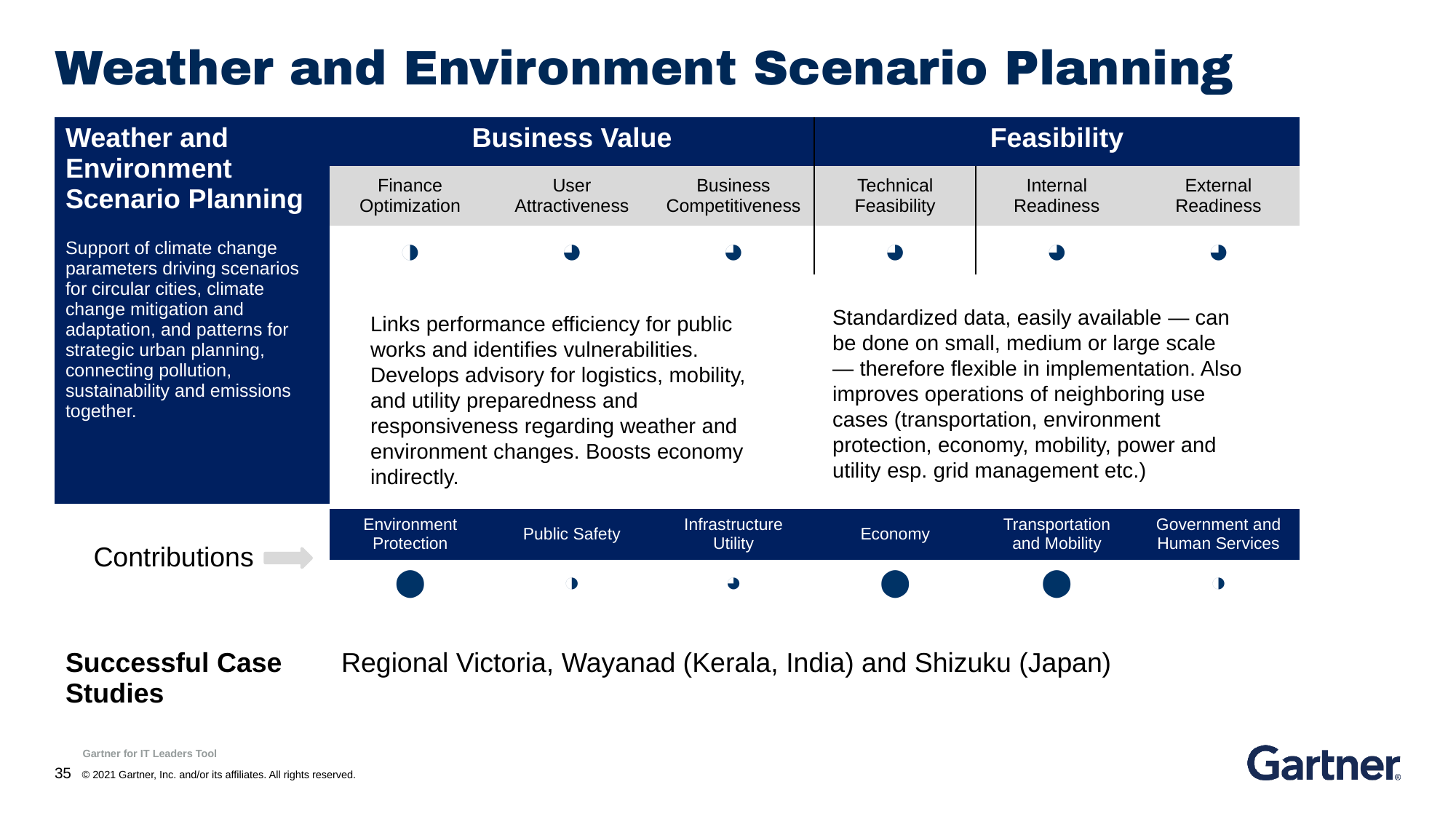

# Weather and Environment Scenario Planning
| Business Value |  |  | Feasibility |  |  |
| --- | --- | --- | --- | --- | --- |
| Finance Optimization | User Attractiveness | Business Competitiveness | Technical Feasibility | Internal Readiness | External Readiness |
| ◑ | ◕ | ◕ | ◕ | ◕ | ◕ |
| Weather and Environment Scenario Planning Support of climate change parameters driving scenarios for circular cities, climate change mitigation and adaptation, and patterns for strategic urban planning, connecting pollution, sustainability and emissions together. |
| --- |
Standardized data, easily available — can be done on small, medium or large scale — therefore flexible in implementation. Also improves operations of neighboring use cases (transportation, environment protection, economy, mobility, power and utility esp. grid management etc.)
Links performance efficiency for public works and identifies vulnerabilities. Develops advisory for logistics, mobility, and utility preparedness and responsiveness regarding weather and environment changes. Boosts economy indirectly.
| Environment Protection | Public Safety | Infrastructure Utility | Economy | Transportation and Mobility | Government and Human Services |
| --- | --- | --- | --- | --- | --- |
| ⬤ | ◑ | ◕ | ⬤ | ⬤ | ◑ |
Contributions

| Successful Case Studies | Regional Victoria, Wayanad (Kerala, India) and Shizuku (Japan) |
| --- | --- |